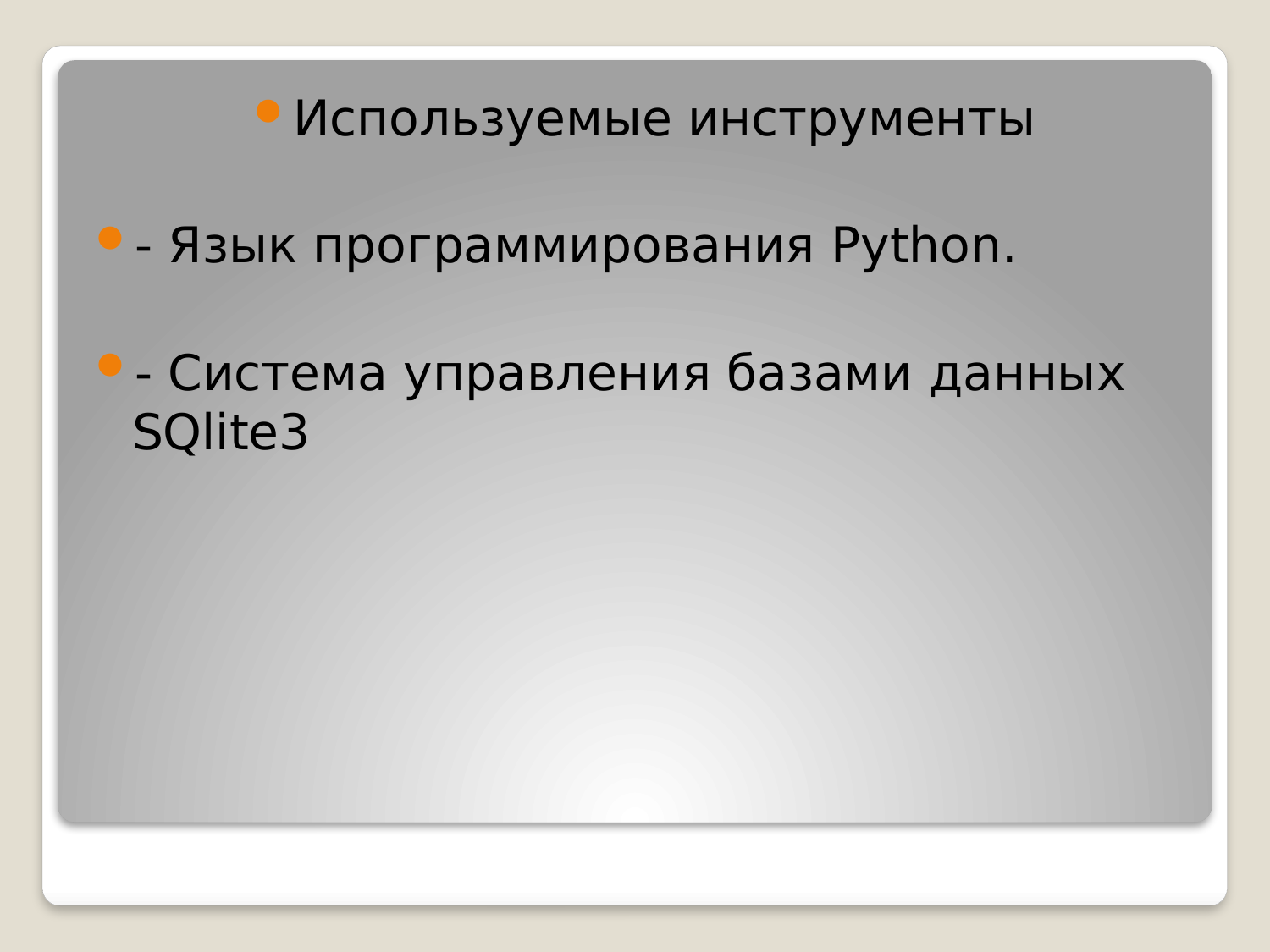

Используемые инструменты

- Язык программирования Python.

- Система управления базами данных SQlite3
#